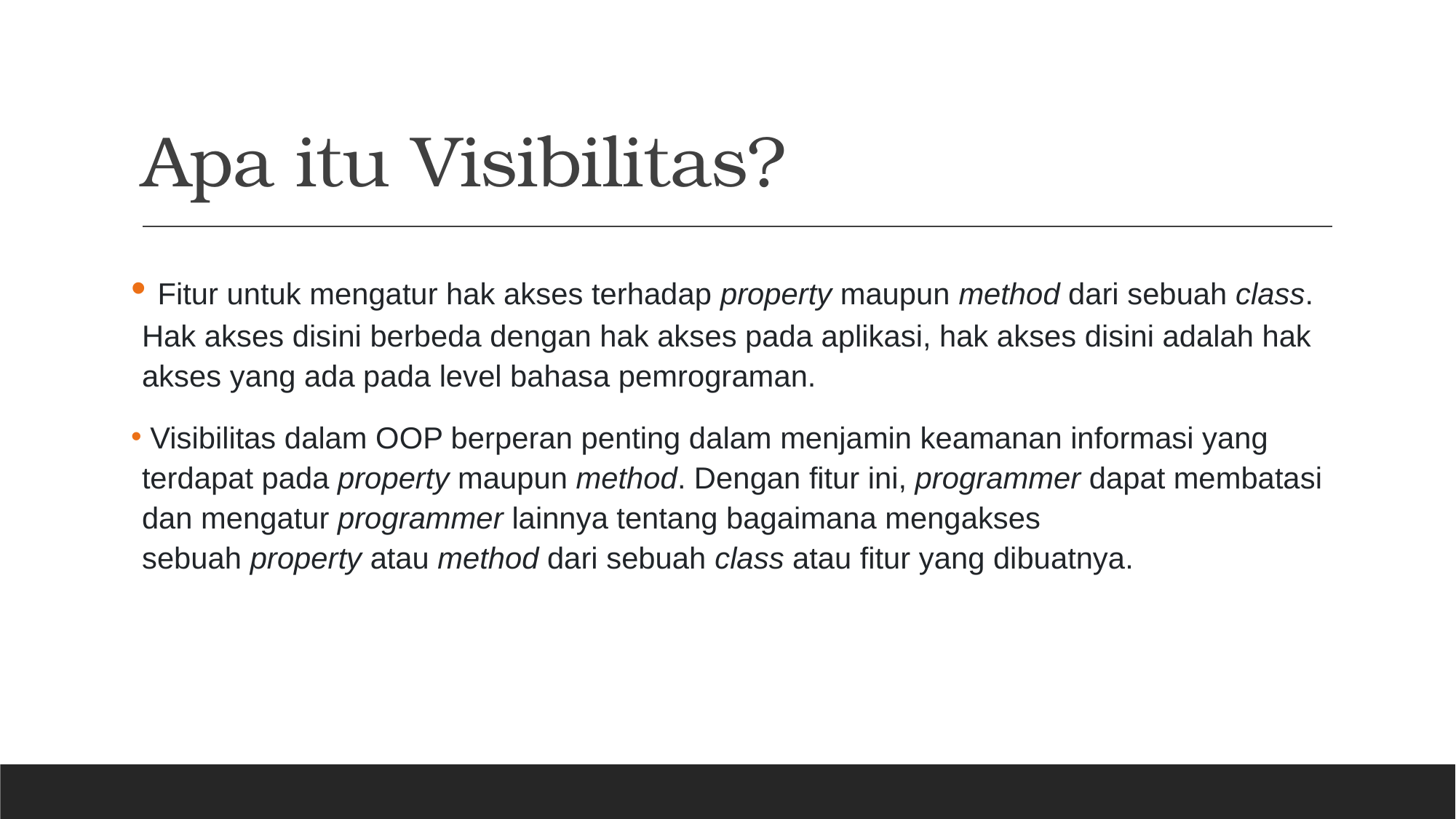

# Apa itu Visibilitas?
 Fitur untuk mengatur hak akses terhadap property maupun method dari sebuah class. Hak akses disini berbeda dengan hak akses pada aplikasi, hak akses disini adalah hak akses yang ada pada level bahasa pemrograman.
 Visibilitas dalam OOP berperan penting dalam menjamin keamanan informasi yang terdapat pada property maupun method. Dengan fitur ini, programmer dapat membatasi dan mengatur programmer lainnya tentang bagaimana mengakses sebuah property atau method dari sebuah class atau fitur yang dibuatnya.